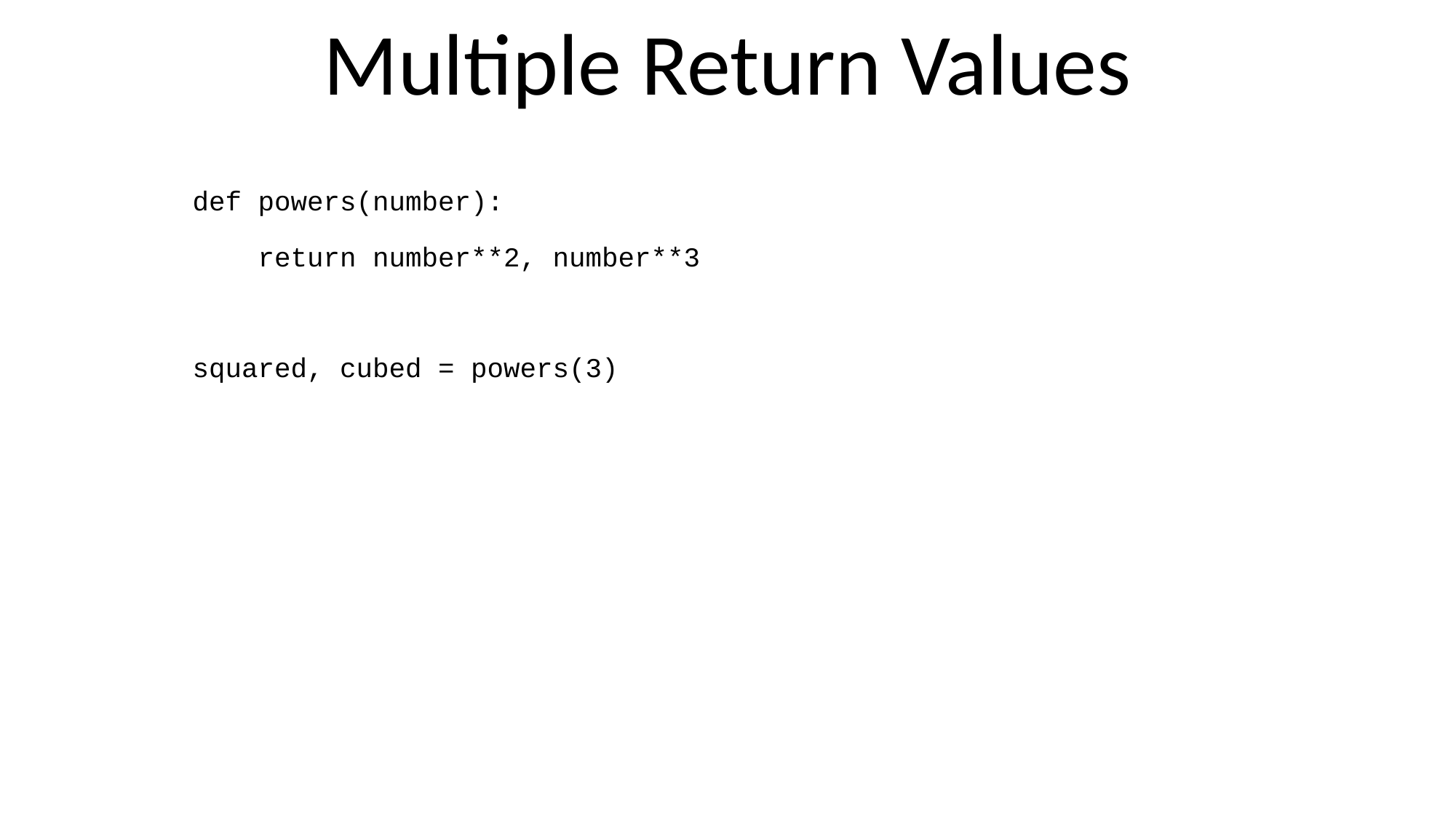

Multiple Return Values
def powers(number):
    return number**2, number**3

squared, cubed = powers(3)